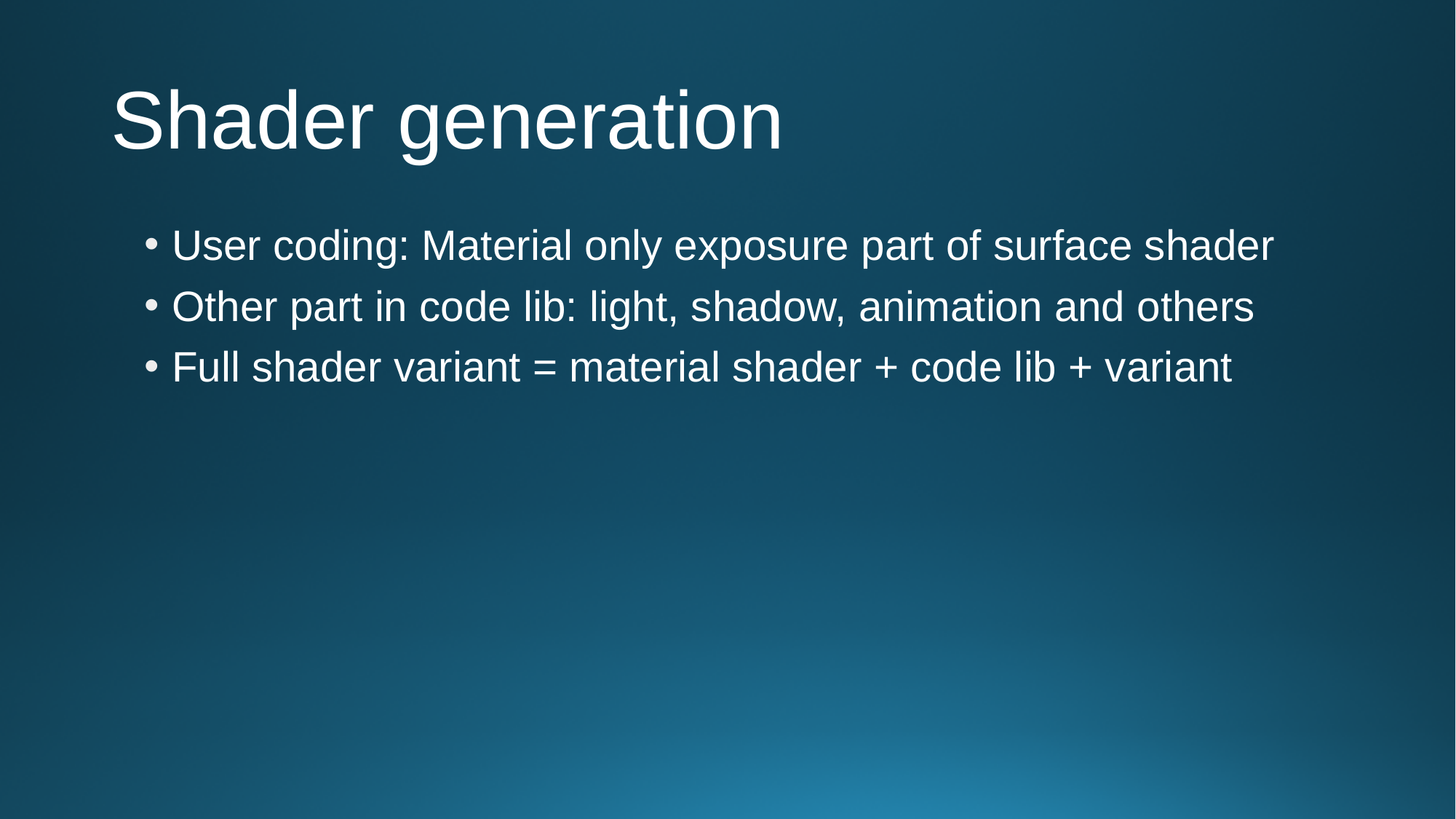

# Shader generation
User coding: Material only exposure part of surface shader
Other part in code lib: light, shadow, animation and others
Full shader variant = material shader + code lib + variant